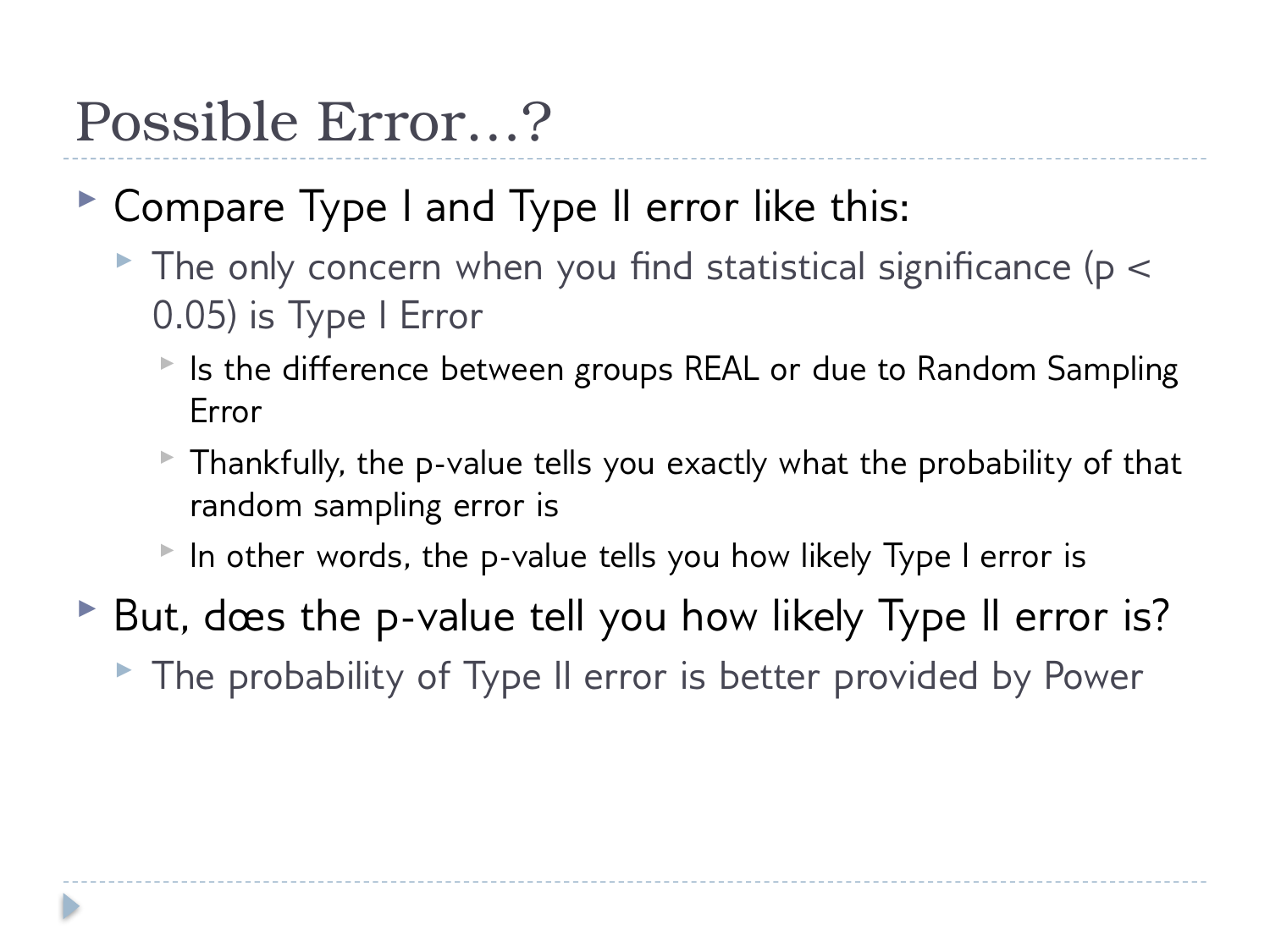

# Possible Error…?
Compare Type I and Type II error like this:
The only concern when you find statistical significance (p < 0.05) is Type I Error
Is the difference between groups REAL or due to Random Sampling Error
Thankfully, the p-value tells you exactly what the probability of that random sampling error is
In other words, the p-value tells you how likely Type I error is
But, does the p-value tell you how likely Type II error is?
The probability of Type II error is better provided by Power